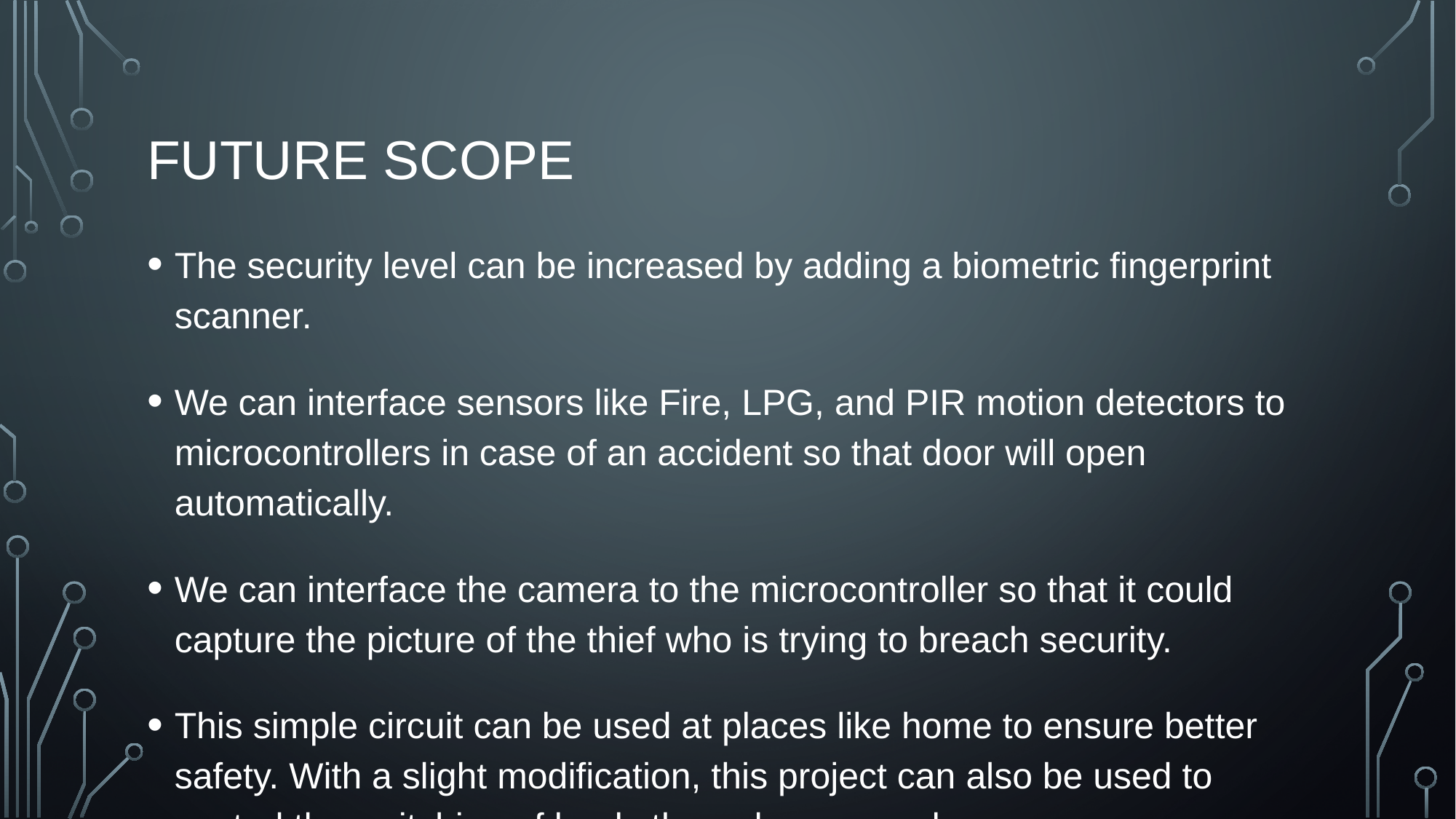

# Future scope
The security level can be increased by adding a biometric fingerprint scanner.
We can interface sensors like Fire, LPG, and PIR motion detectors to microcontrollers in case of an accident so that door will open automatically.
We can interface the camera to the microcontroller so that it could capture the picture of the thief who is trying to breach security.
This simple circuit can be used at places like home to ensure better safety. With a slight modification, this project can also be used to control the switching of loads through passwords.